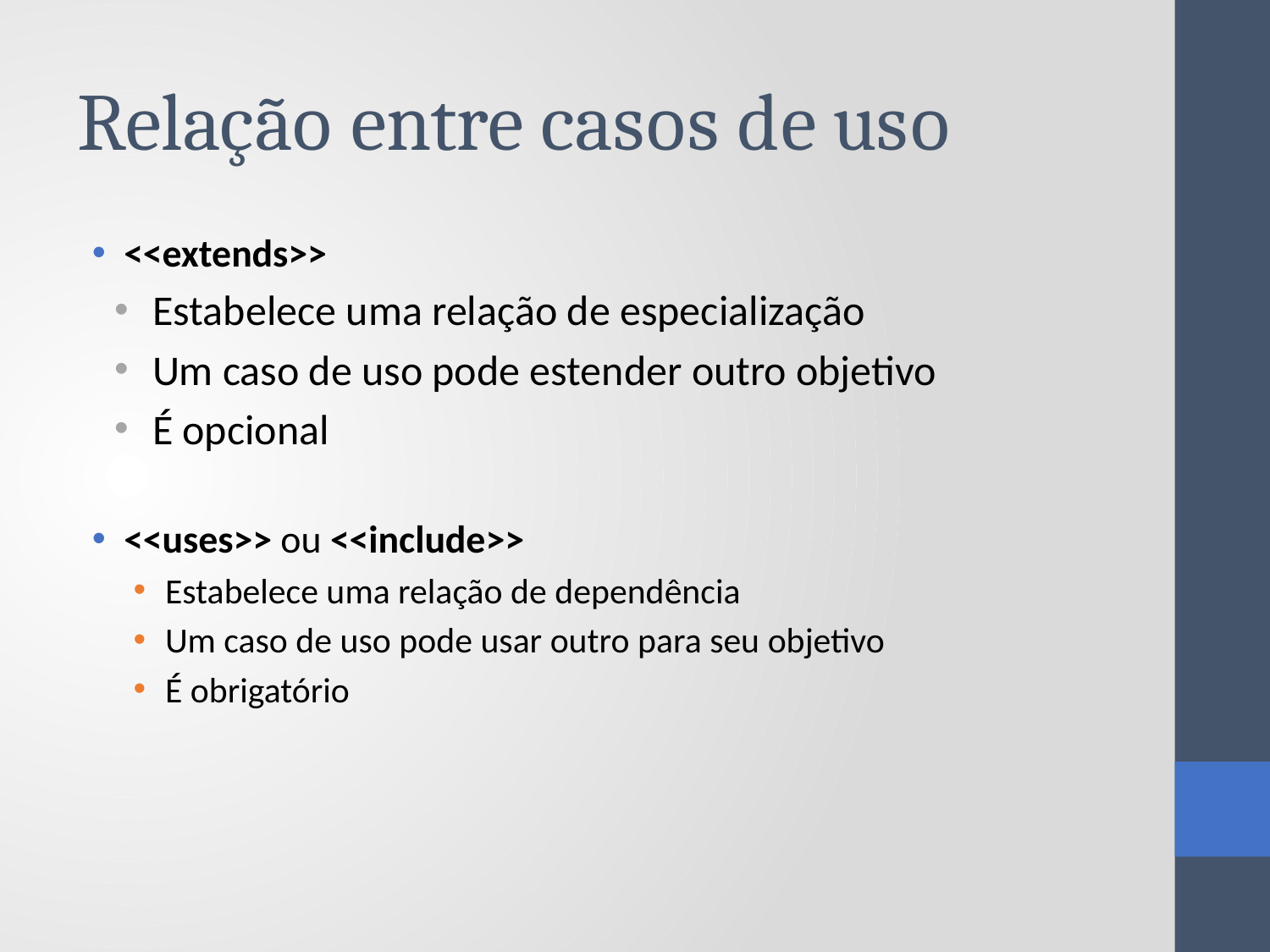

# Relação entre casos de uso
<<extends>>
Estabelece uma relação de especialização
Um caso de uso pode estender outro objetivo
É opcional

<<uses>> ou <<include>>
Estabelece uma relação de dependência
Um caso de uso pode usar outro para seu objetivo
É obrigatório